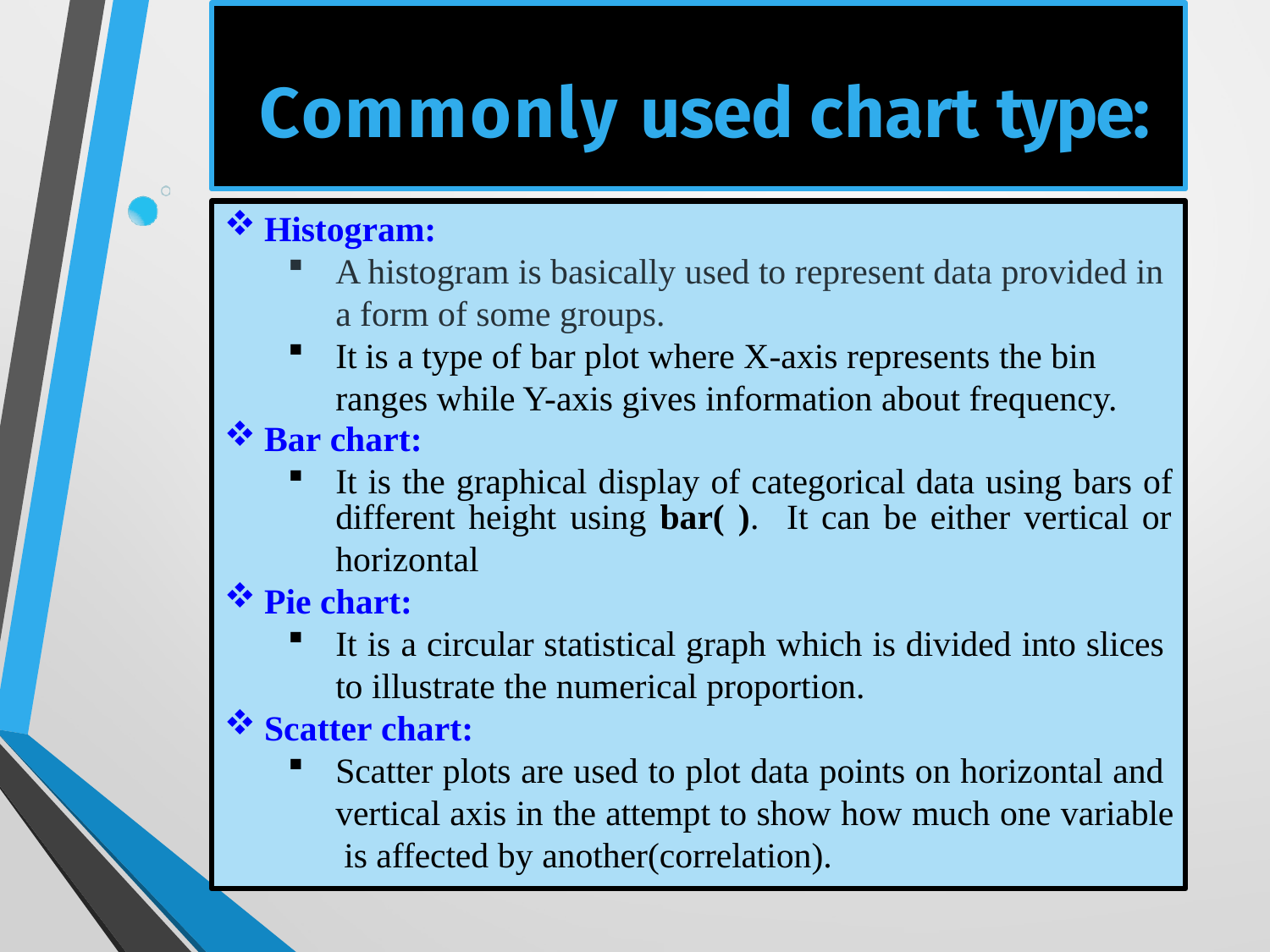

# Commonly used chart type:

Histogram:
A histogram is basically used to represent data provided in a form of some groups.
It is a type of bar plot where X-axis represents the bin ranges while Y-axis gives information about frequency.
Bar chart:
It is the graphical display of categorical data using bars of
different height using bar( ).
horizontal
Pie chart:
It can be either vertical or
It is a circular statistical graph which is divided into slices  to illustrate the numerical proportion.
Scatter chart:
Scatter plots are used to plot data points on horizontal and  vertical axis in the attempt to show how much one variable  is affected by another(correlation).